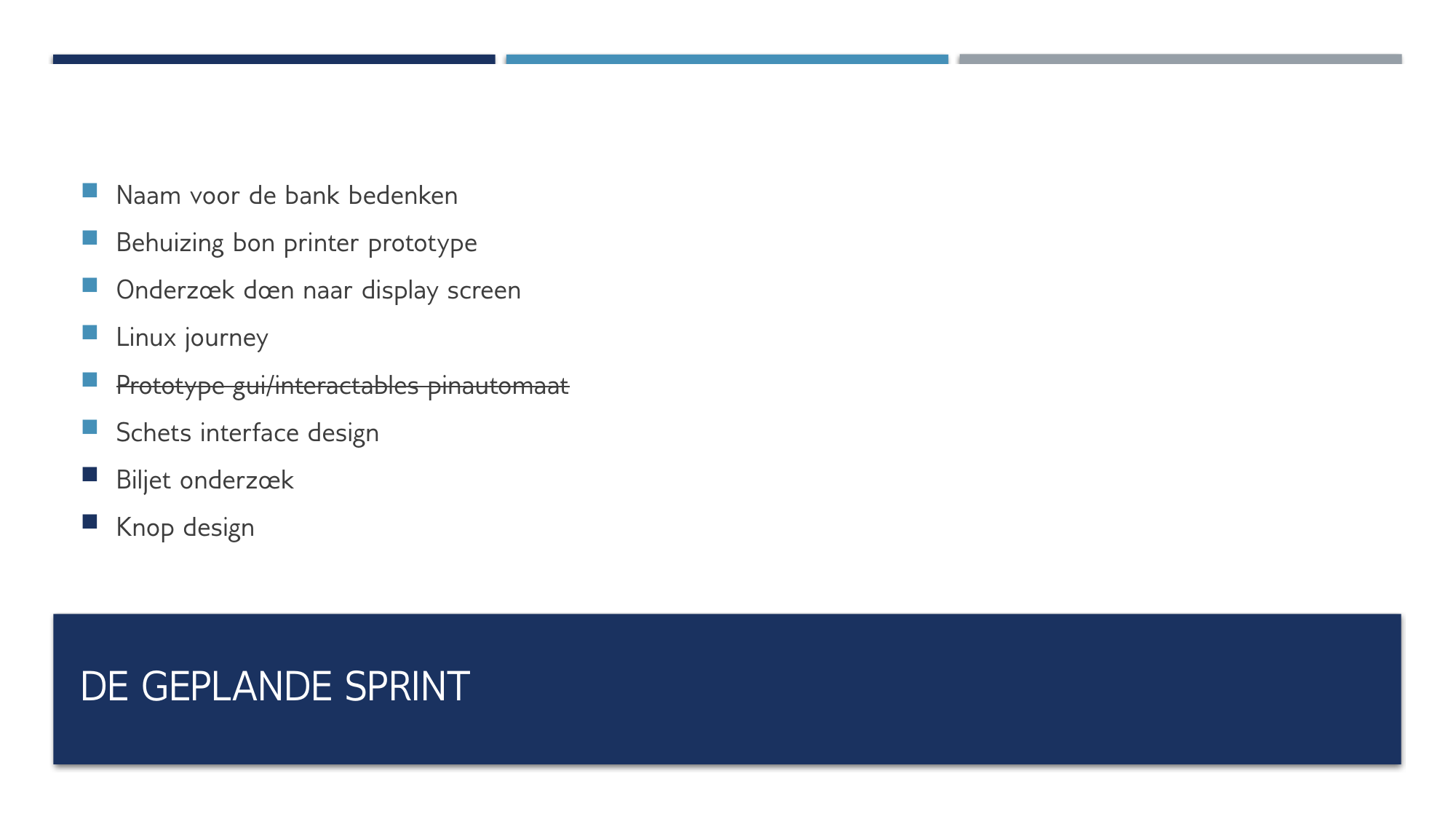

Naam voor de bank bedenken
Behuizing bon printer prototype
Onderzoek doen naar display screen
Linux journey
Prototype gui/interactables pinautomaat
Schets interface design
Biljet onderzoek
Knop design

# De geplande sprint